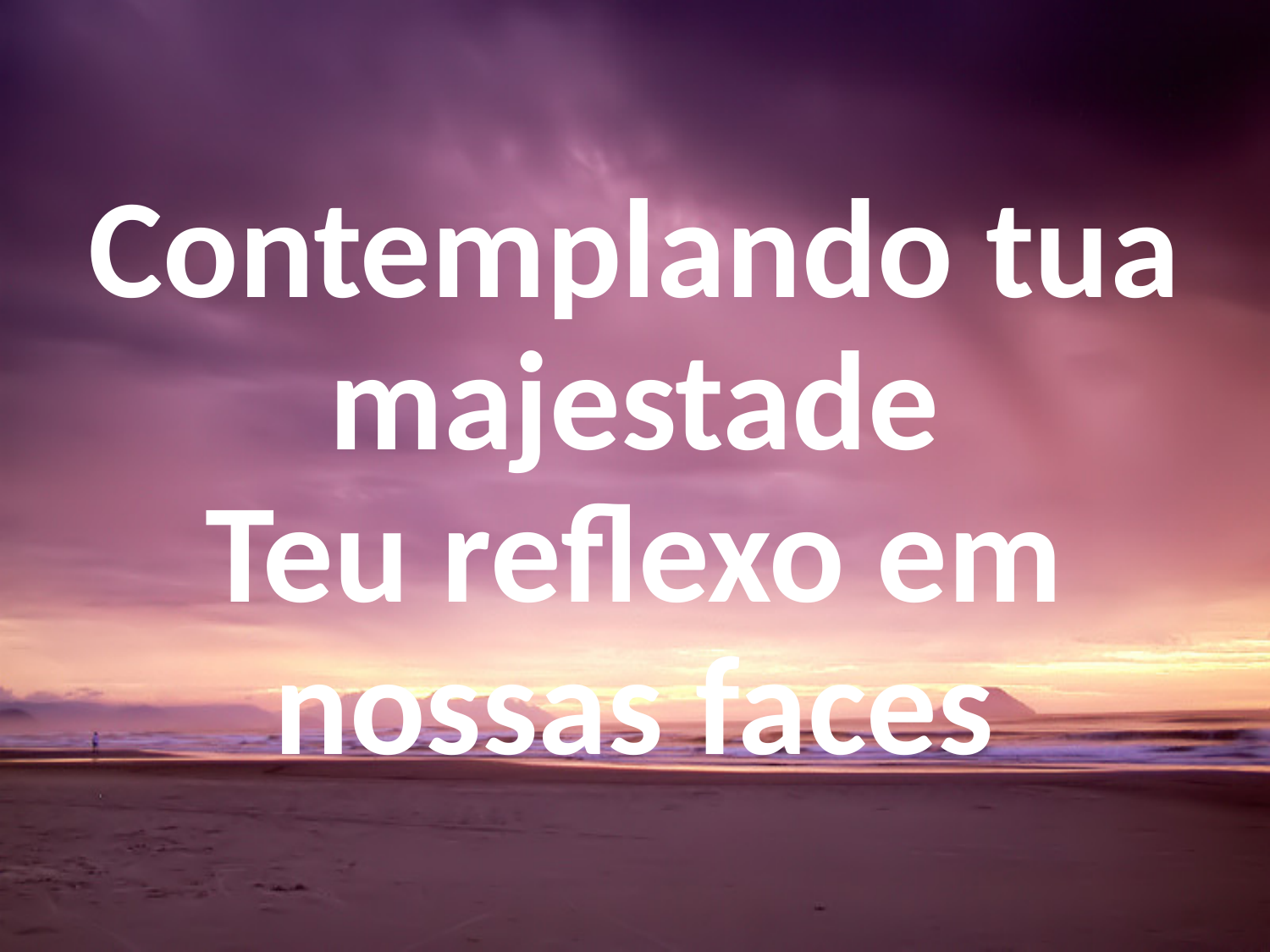

Contemplando tua majestade
Teu reflexo em nossas faces